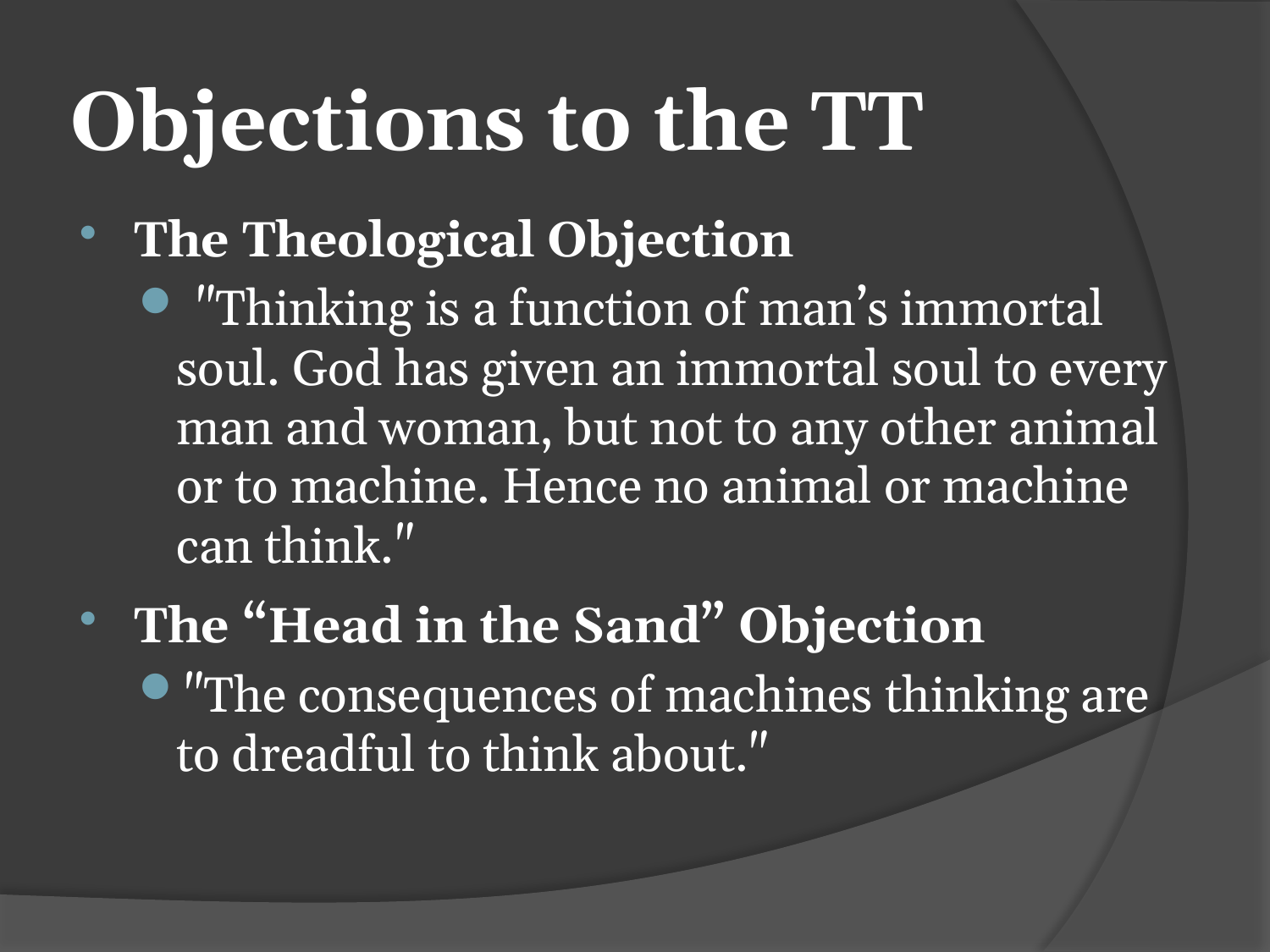

# Objections to the TT
The Theological Objection
 "Thinking is a function of man’s immortal soul. God has given an immortal soul to every man and woman, but not to any other animal or to machine. Hence no animal or machine can think."
The “Head in the Sand” Objection
"The consequences of machines thinking are to dreadful to think about."